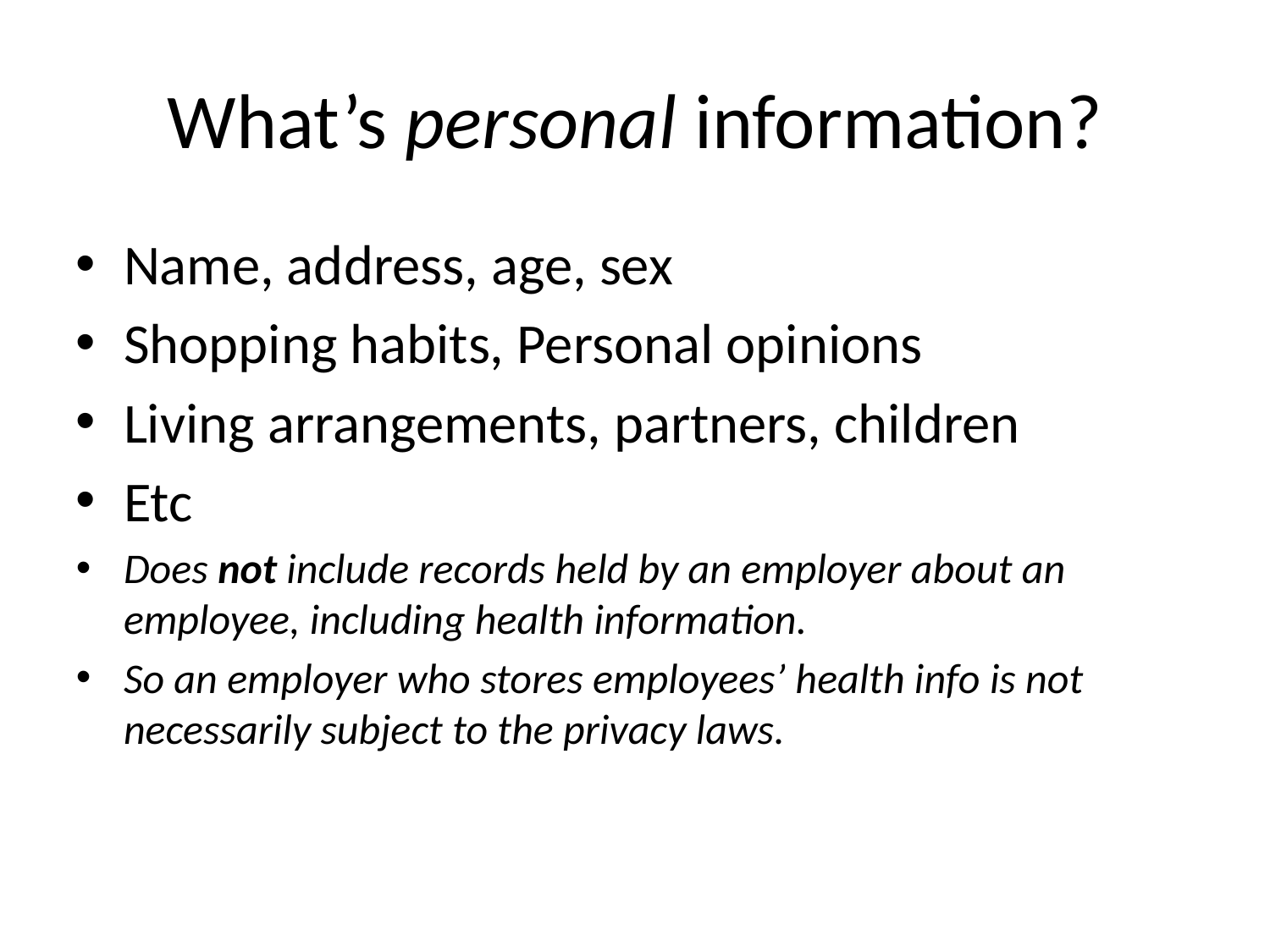

# What’s personal information?
Name, address, age, sex
Shopping habits, Personal opinions
Living arrangements, partners, children
Etc
Does not include records held by an employer about an employee, including health information.
So an employer who stores employees’ health info is not necessarily subject to the privacy laws.